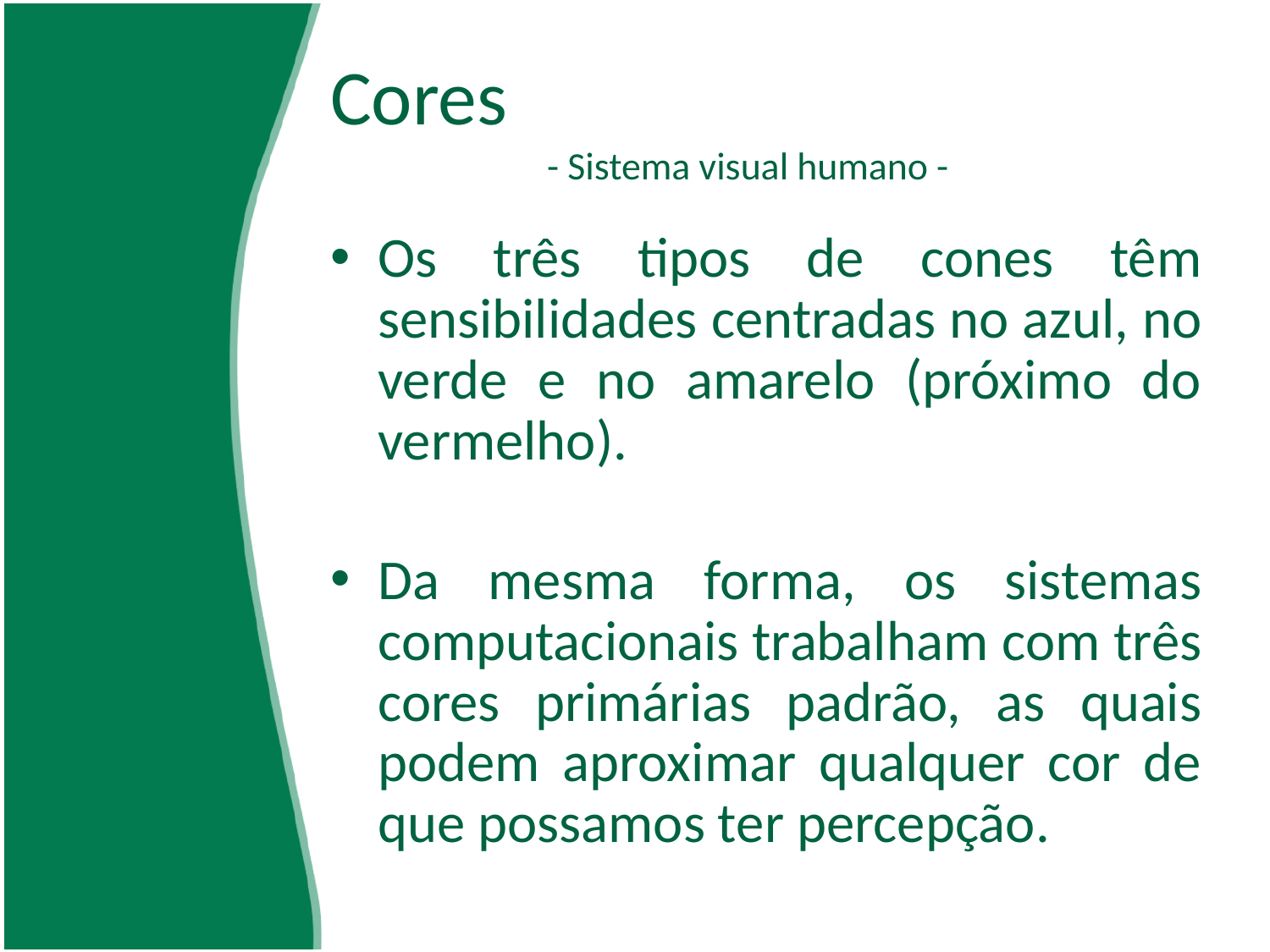

# Cores - Sistema visual humano -
Os três tipos de cones têm sensibilidades centradas no azul, no verde e no amarelo (próximo do vermelho).

Da mesma forma, os sistemas computacionais trabalham com três cores primárias padrão, as quais podem aproximar qualquer cor de que possamos ter percepção.